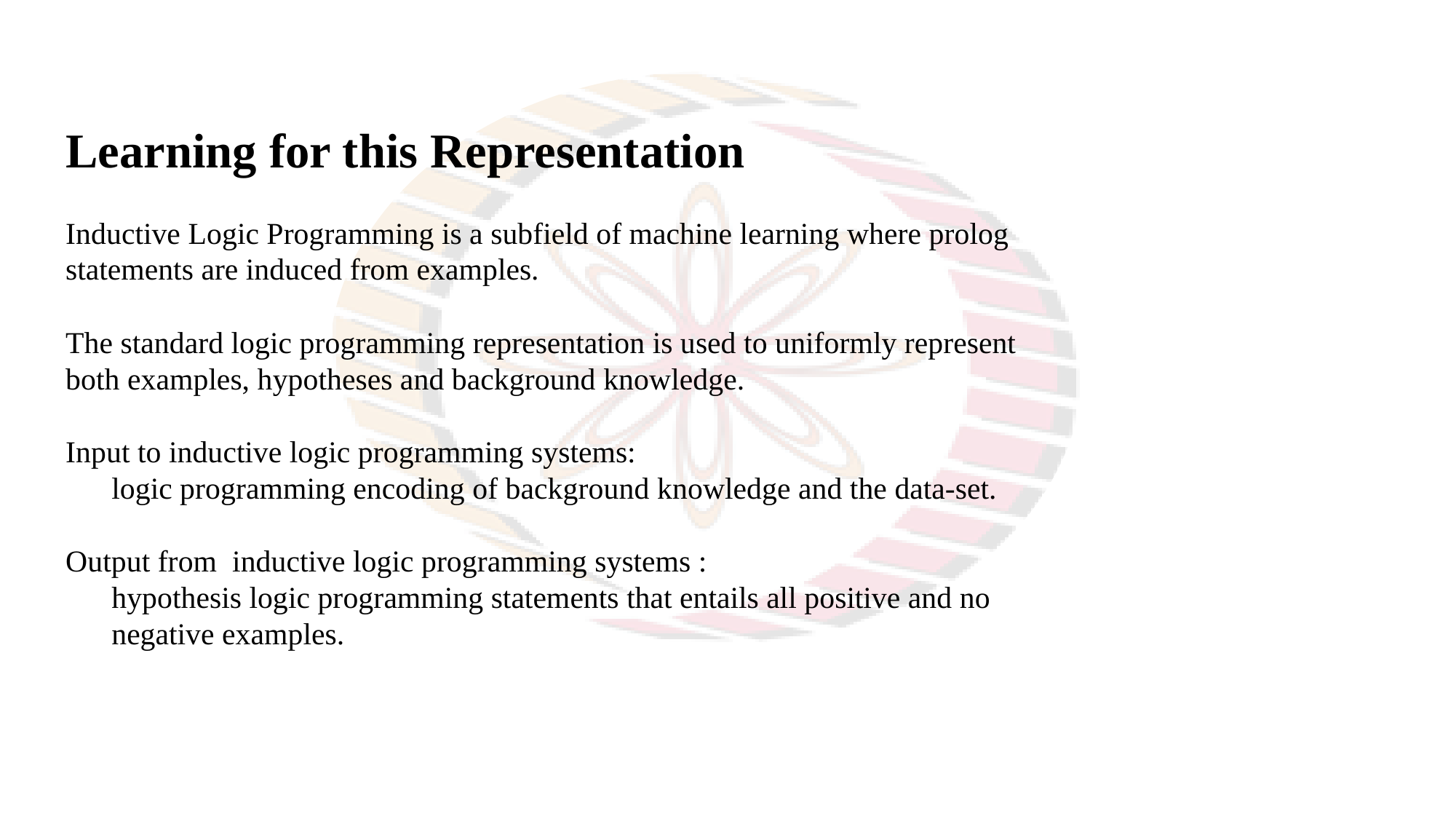

Learning for this Representation

Inductive Logic Programming is a subfield of machine learning where prolog statements are induced from examples.

The standard logic programming representation is used to uniformly represent both examples, hypotheses and background knowledge.

Input to inductive logic programming systems:
      logic programming encoding of background knowledge and the data-set.

Output from  inductive logic programming systems :
      hypothesis logic programming statements that entails all positive and no
      negative examples.